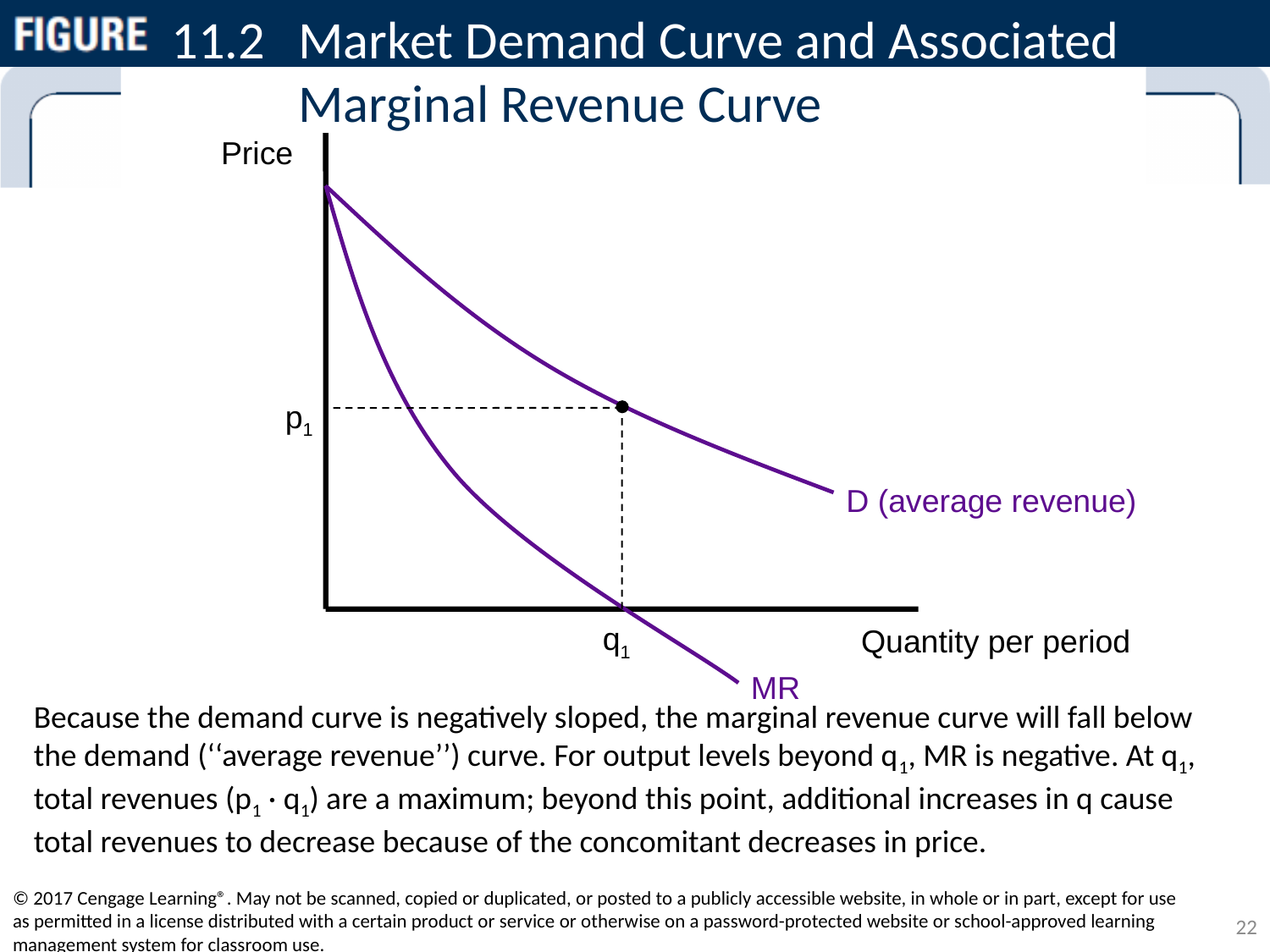

# 11.2	Market Demand Curve and Associated Marginal Revenue Curve
Price

Quantity per period

D (average revenue)

MR
p1

q1
Because the demand curve is negatively sloped, the marginal revenue curve will fall below the demand (‘‘average revenue’’) curve. For output levels beyond q1, MR is negative. At q1, total revenues (p1 · q1) are a maximum; beyond this point, additional increases in q cause total revenues to decrease because of the concomitant decreases in price.
© 2017 Cengage Learning®. May not be scanned, copied or duplicated, or posted to a publicly accessible website, in whole or in part, except for use as permitted in a license distributed with a certain product or service or otherwise on a password-protected website or school-approved learning management system for classroom use.
22